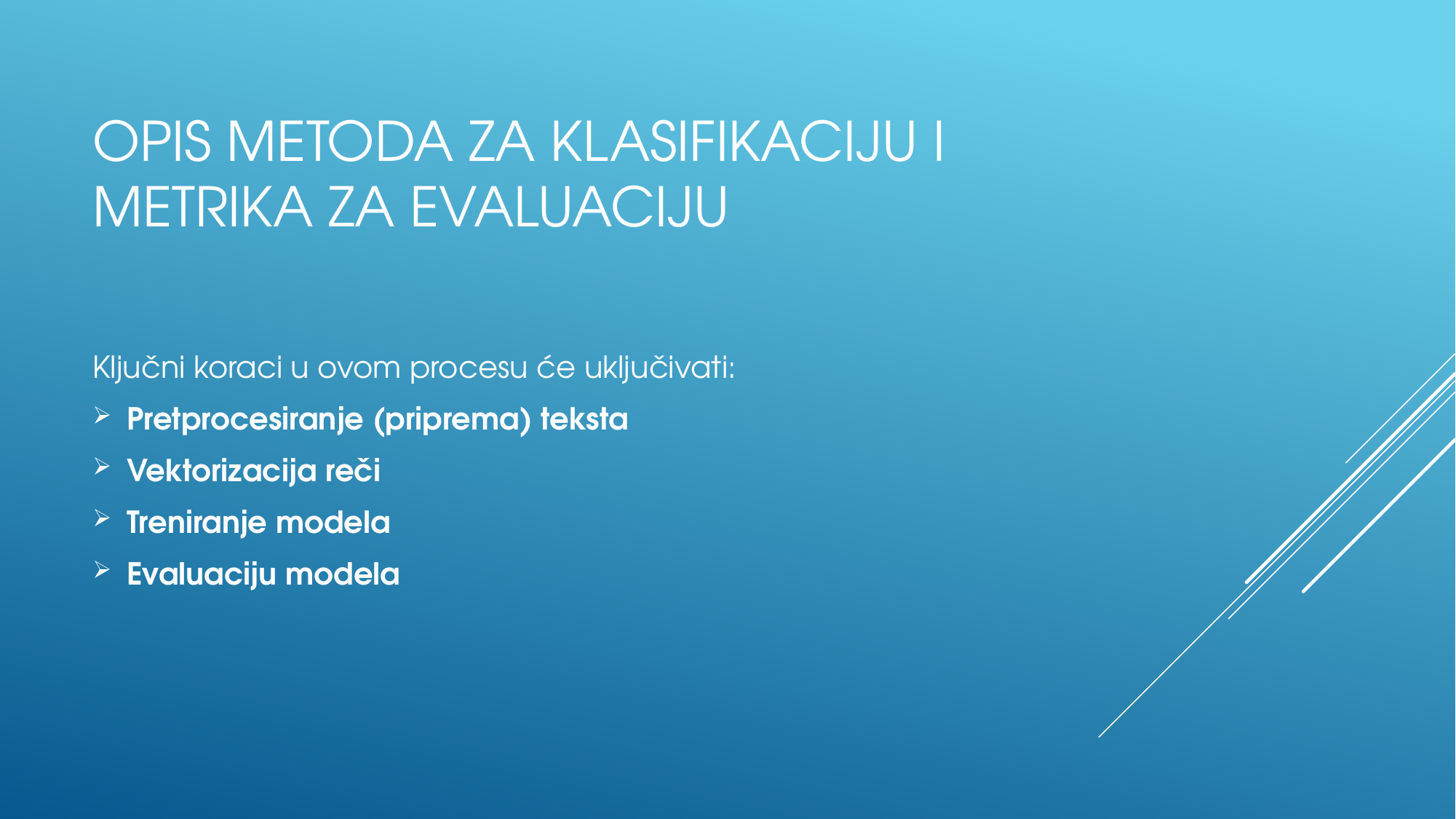

# Opis Metoda za klasifikaciju i metrika za evaluaciju
Ključni koraci u ovom procesu će uključivati:
Pretprocesiranje (priprema) teksta
Vektorizacija reči
Treniranje modela
Evaluaciju modela